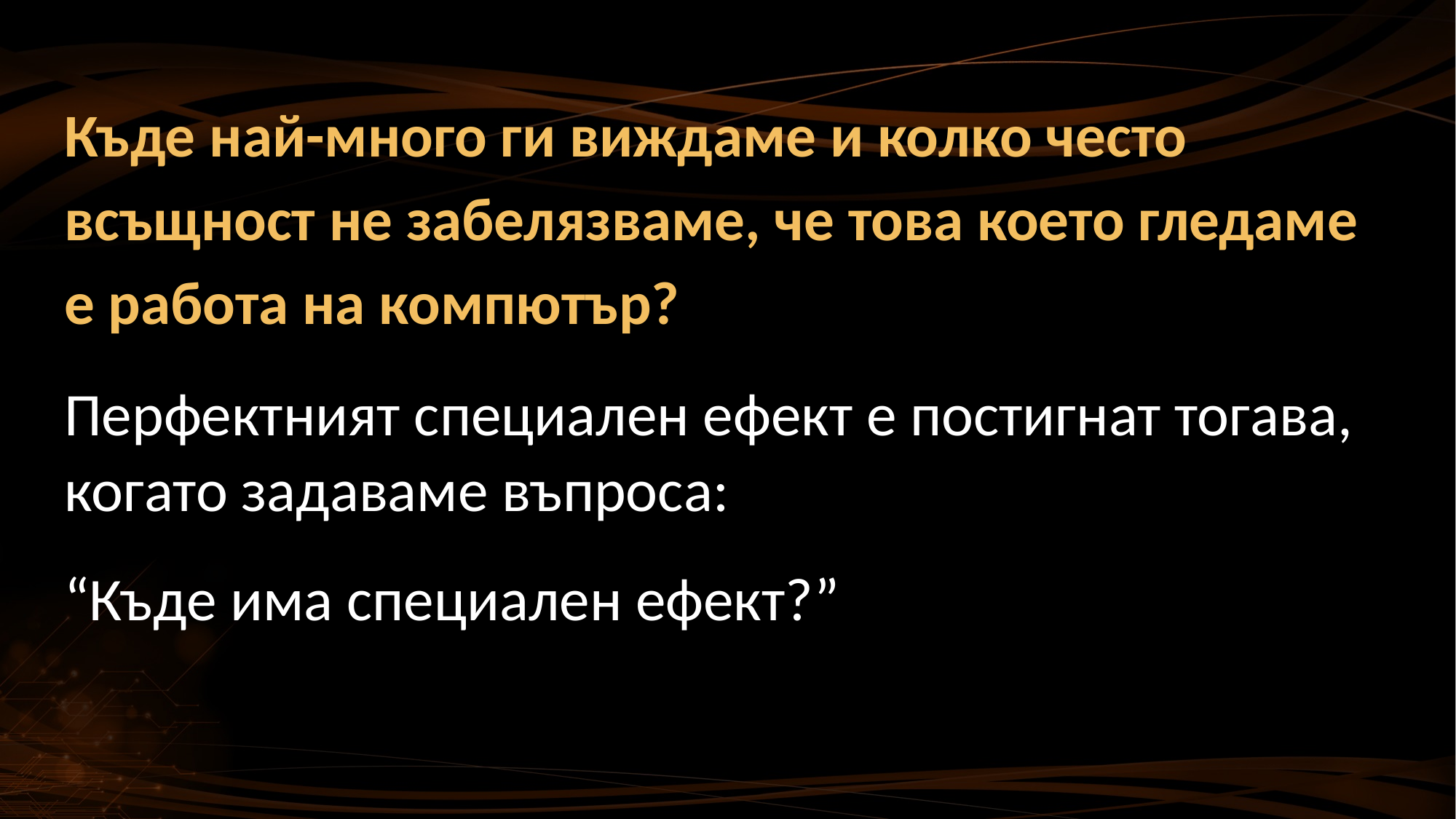

# Къде най-много ги виждаме и колко често всъщност не забелязваме, че това което гледаме е работа на компютър?

Перфектният специален ефект е постигнат тогава, когато задаваме въпроса:
“Къде има специален ефект?”